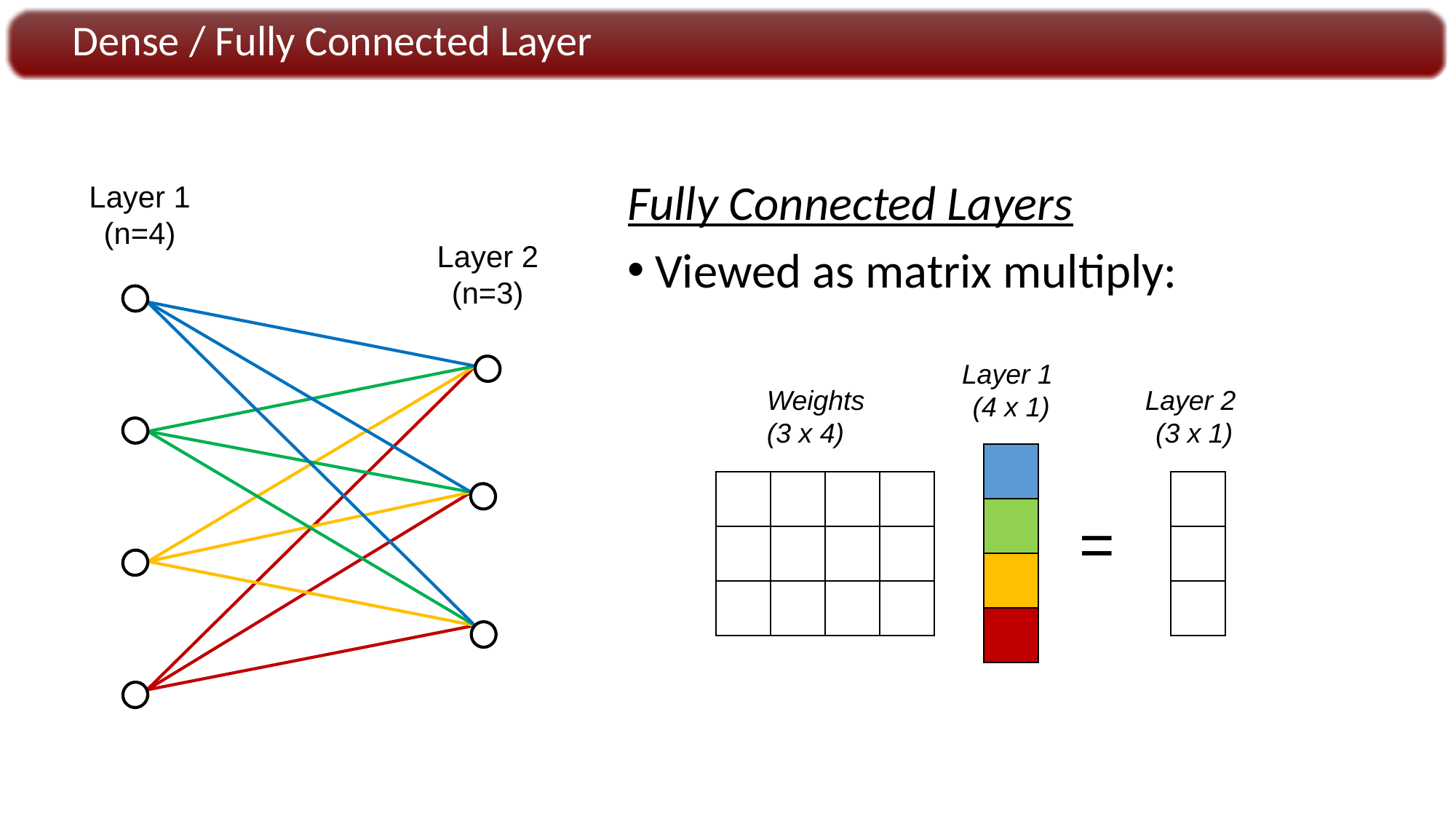

Dense / Fully Connected Layer
Layer 1 (n=4)
Fully Connected Layers
Viewed as matrix multiply:

Layer 2 (n=3)

Layer 1
(4 x 1)

Weights
(3 x 4)
Layer 2
(3 x 1)

|  |
| --- |
|  |
|  |
|  |
|  |  |  |  |
| --- | --- | --- | --- |
|  |  |  |  |
|  |  |  |  |
|  |
| --- |
|  |
|  |

=